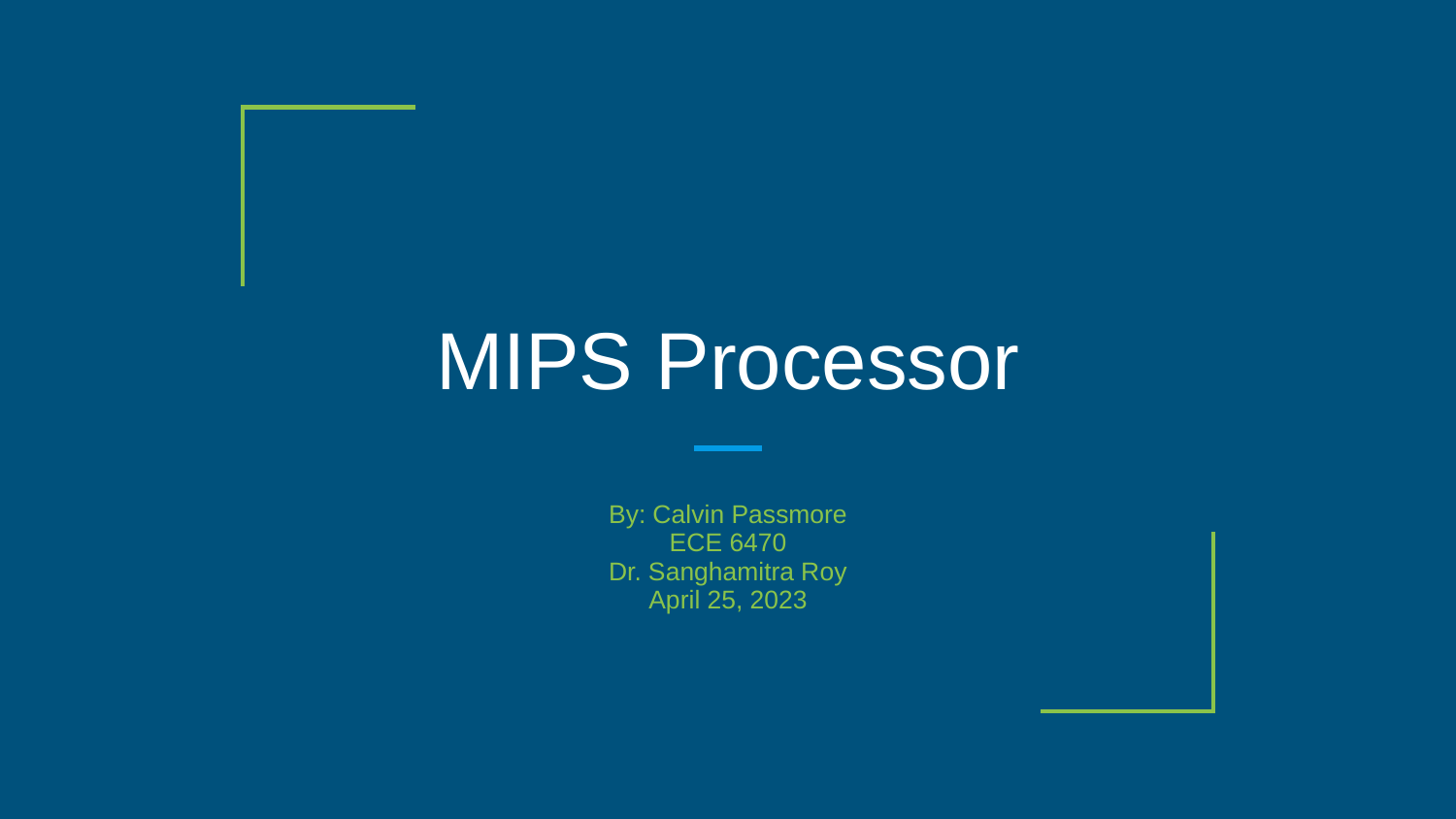

# MIPS Processor
By: Calvin Passmore
ECE 6470
Dr. Sanghamitra Roy
April 25, 2023